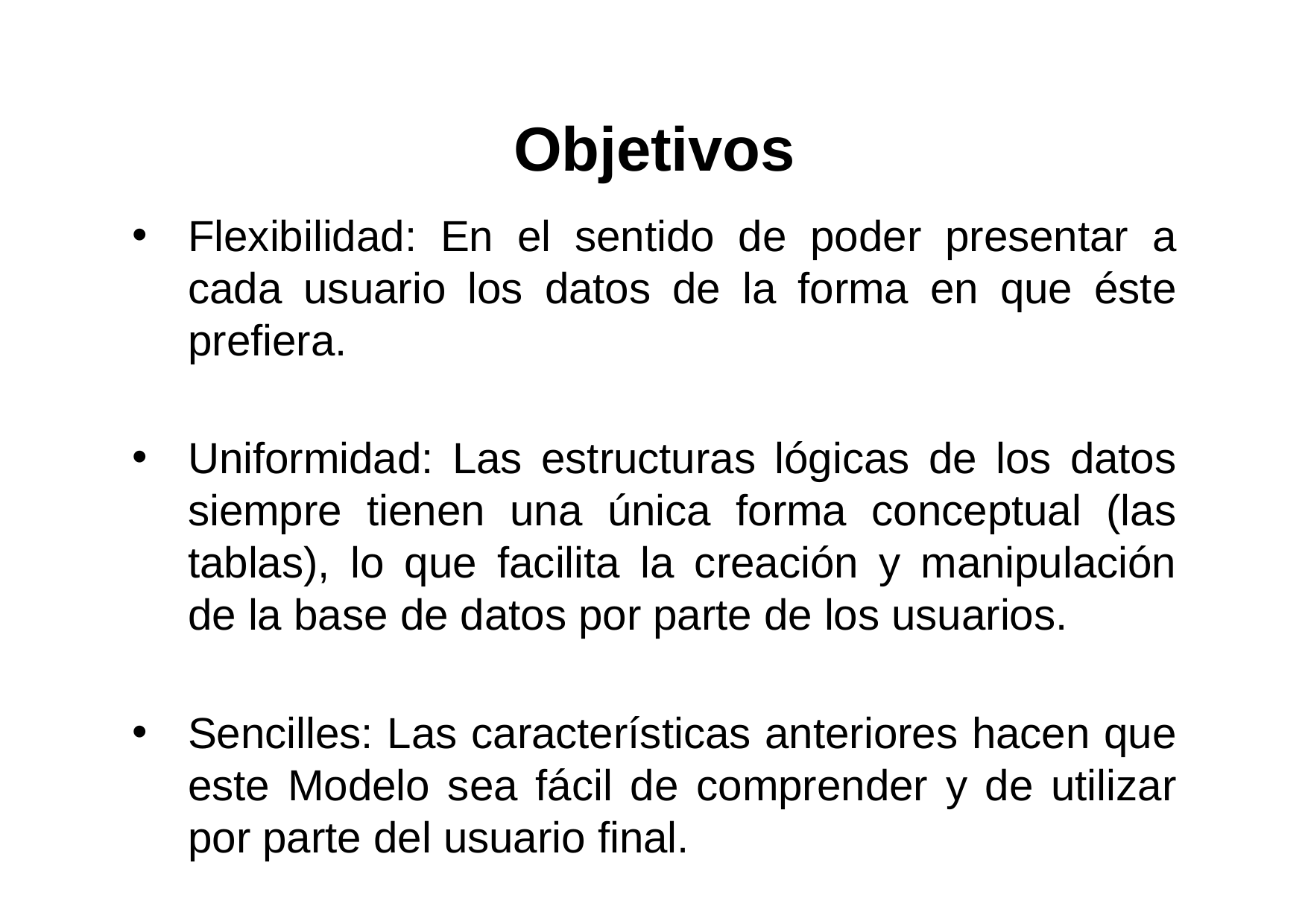

# Objetivos
Flexibilidad: En el sentido de poder presentar a cada usuario los datos de la forma en que éste prefiera.

Uniformidad: Las estructuras lógicas de los datos siempre tienen una única forma conceptual (las tablas), lo que facilita la creación y manipulación de la base de datos por parte de los usuarios.

Sencilles: Las características anteriores hacen que este Modelo sea fácil de comprender y de utilizar por parte del usuario final.